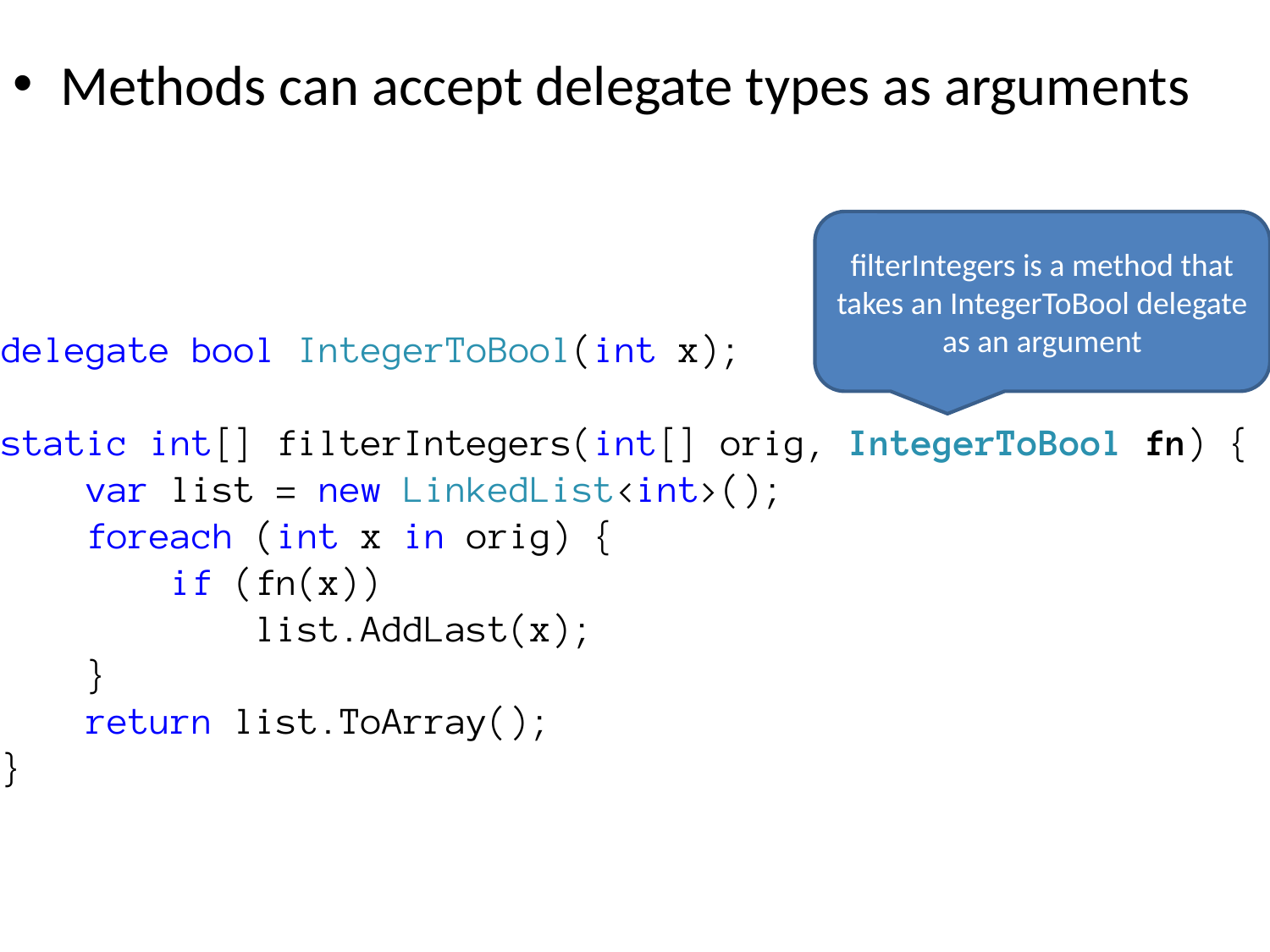

Methods can accept delegate types as arguments
filterIntegers is a method that takes an IntegerToBool delegate as an argument
delegate bool IntegerToBool(int x);

static int[] filterIntegers(int[] orig, IntegerToBool fn) {
    var list = new LinkedList<int>();
    foreach (int x in orig) {
        if (fn(x))
            list.AddLast(x);
    }
    return list.ToArray();
}